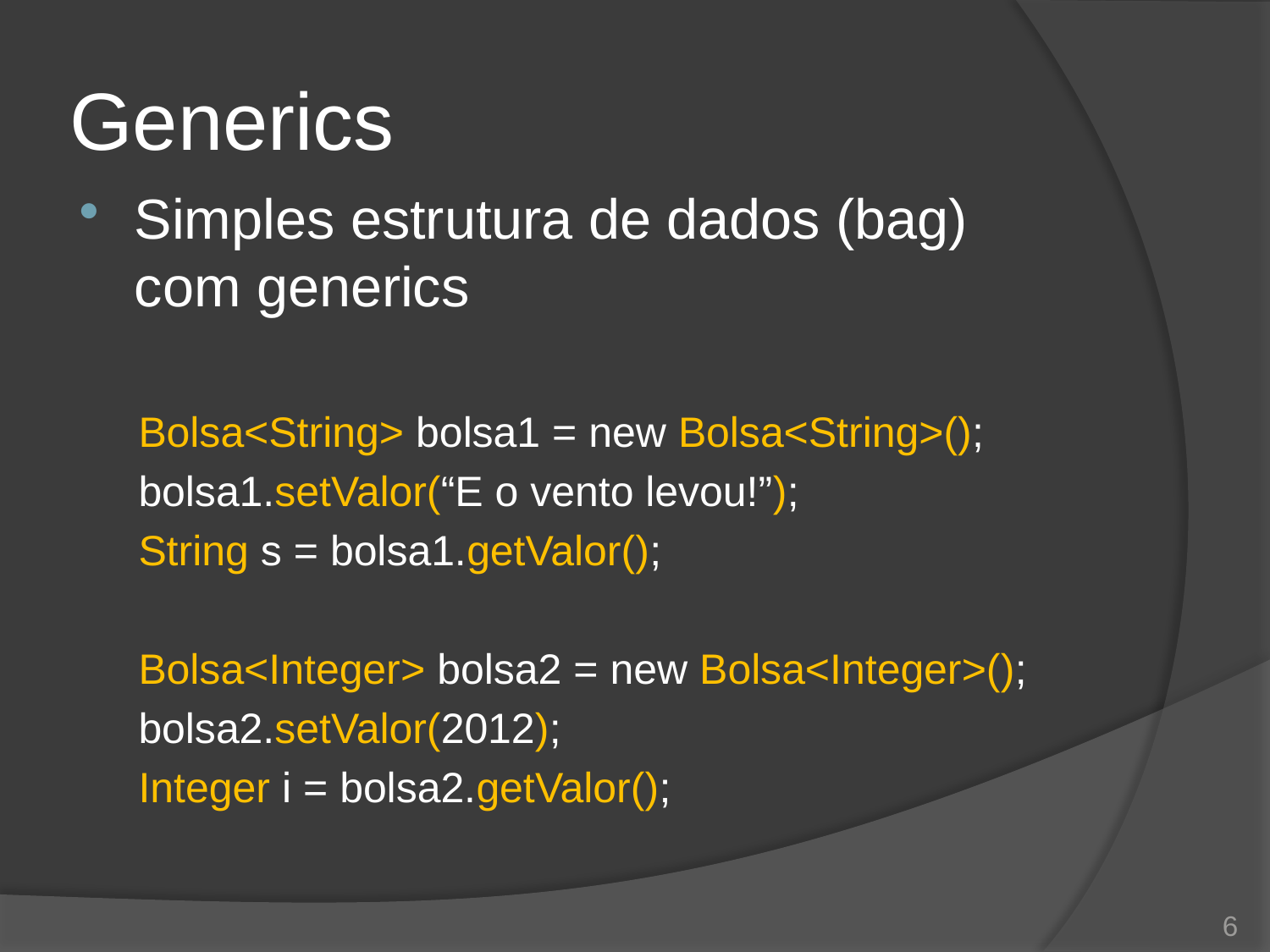

# Generics
Simples estrutura de dados (bag) com generics

Bolsa<String> bolsa1 = new Bolsa<String>();
bolsa1.setValor(“E o vento levou!”);
String s = bolsa1.getValor();

Bolsa<Integer> bolsa2 = new Bolsa<Integer>();
bolsa2.setValor(2012);
Integer i = bolsa2.getValor();
6